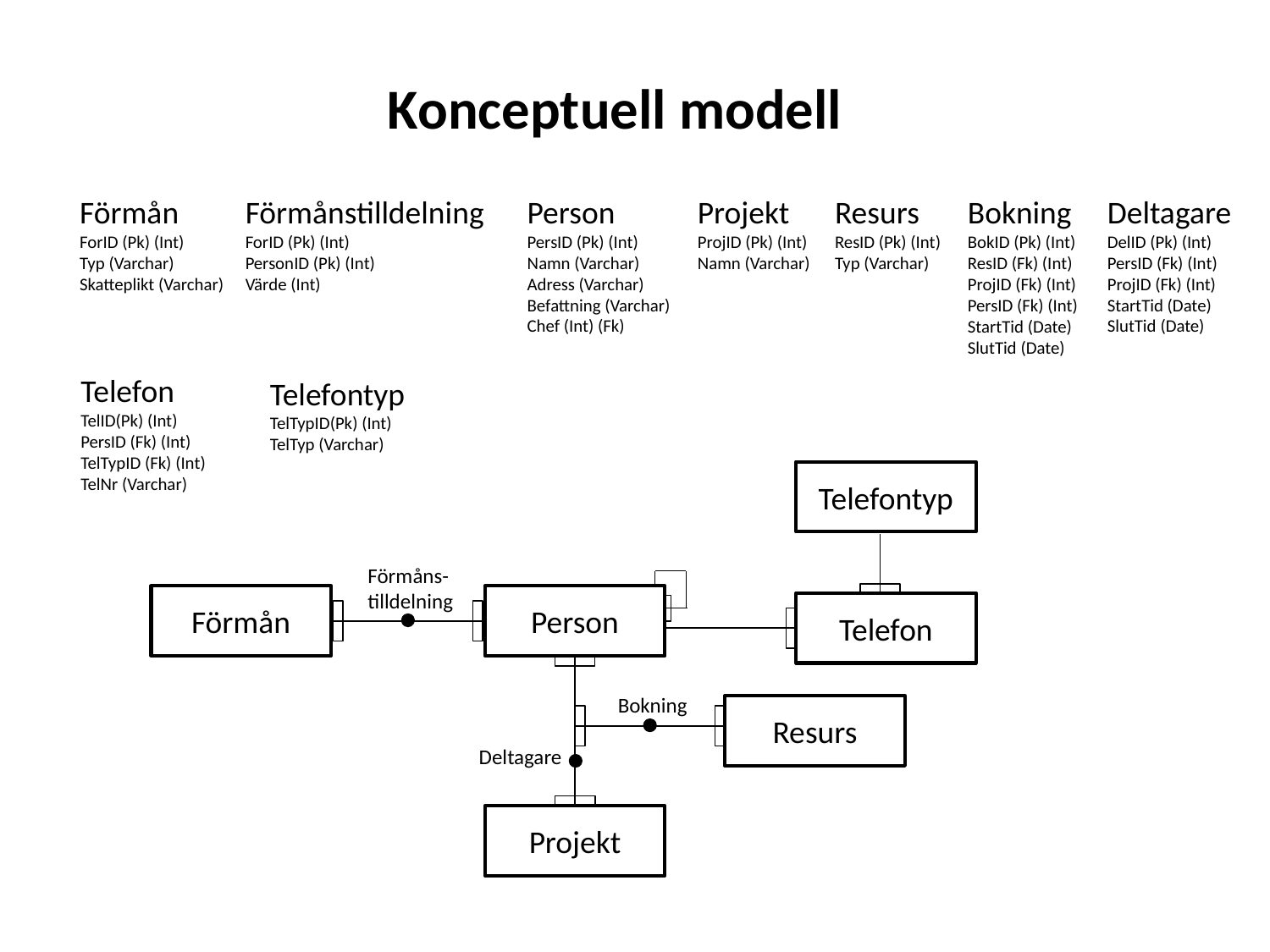

Konceptuell modell
Förmån
ForID (Pk) (Int)
Typ (Varchar)
Skatteplikt (Varchar)
Förmånstilldelning
ForID (Pk) (Int)
PersonID (Pk) (Int)
Värde (Int)
Person
PersID (Pk) (Int)
Namn (Varchar)
Adress (Varchar)
Befattning (Varchar)
Chef (Int) (Fk)

Projekt
ProjID (Pk) (Int)
Namn (Varchar)
Resurs
ResID (Pk) (Int)
Typ (Varchar)

Bokning
BokID (Pk) (Int)
ResID (Fk) (Int)
ProjID (Fk) (Int)
PersID (Fk) (Int)
StartTid (Date)
SlutTid (Date)

Deltagare
DelID (Pk) (Int)
PersID (Fk) (Int)
ProjID (Fk) (Int)
StartTid (Date)
SlutTid (Date)

Telefon
TelID(Pk) (Int)
PersID (Fk) (Int)
TelTypID (Fk) (Int)
TelNr (Varchar)
Telefontyp
TelTypID(Pk) (Int)
TelTyp (Varchar)
Telefontyp

Förmåns-
tilldelning

Förmån
Person
Telefon

Bokning
Resurs

Deltagare
Projekt